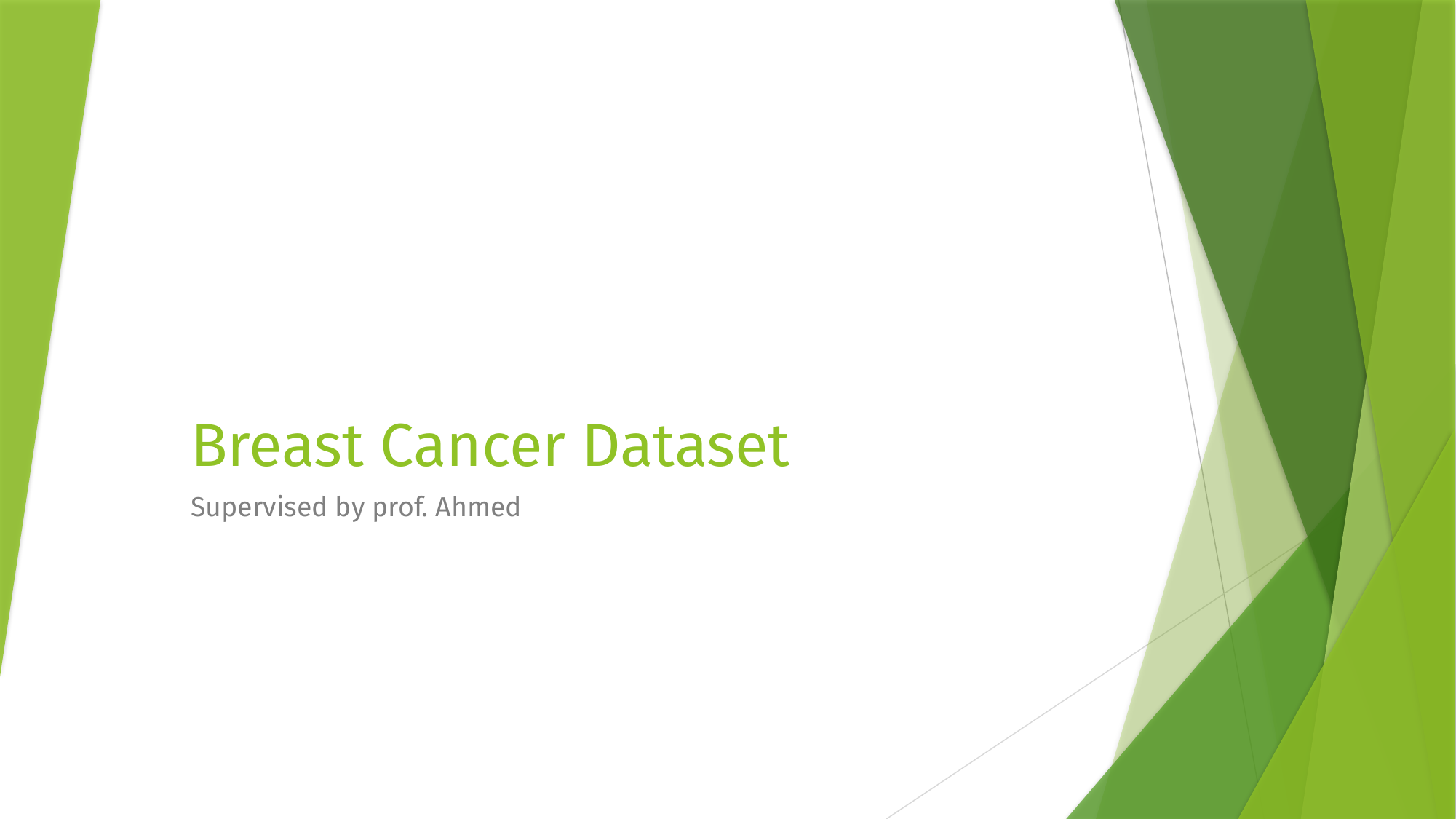

# Breast Cancer Dataset
Supervised by prof. Ahmed